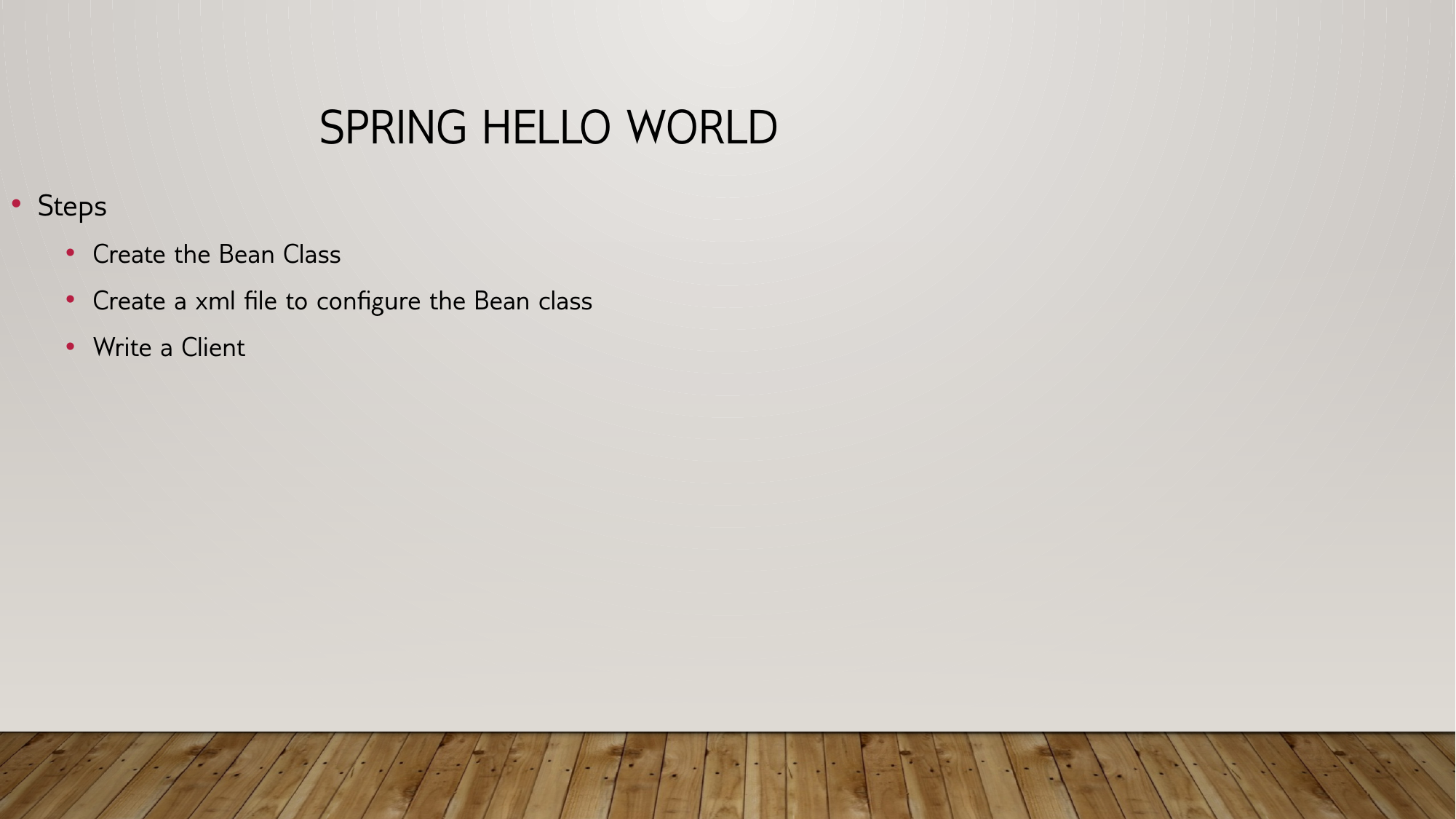

Spring Hello World
Steps
Create the Bean Class
Create a xml file to configure the Bean class
Write a Client